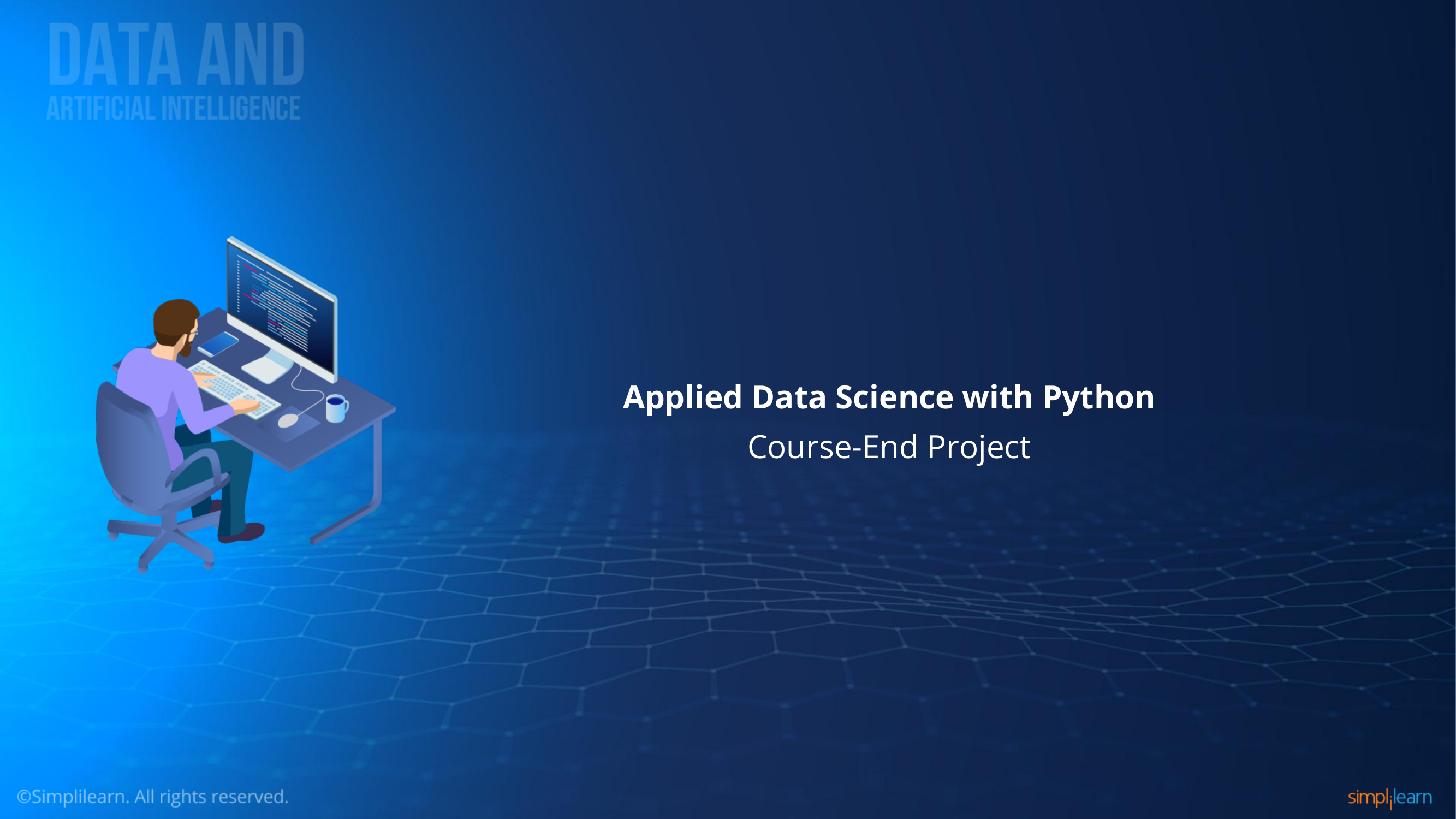

Applied Data Science with Python
Course-End Project